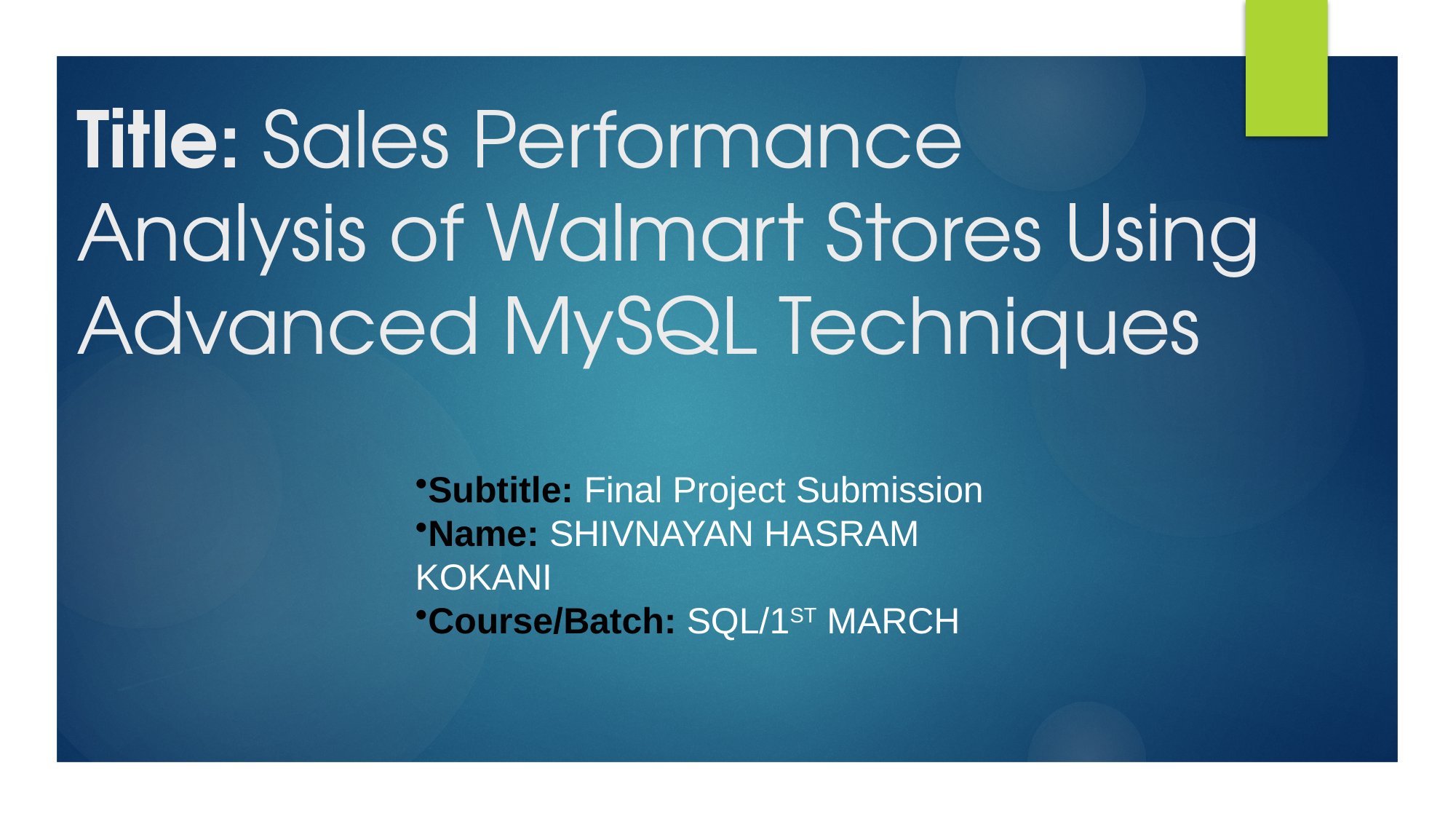

# Title: Sales Performance Analysis of Walmart Stores Using Advanced MySQL Techniques
Subtitle: Final Project Submission
Name: SHIVNAYAN HASRAM KOKANI
Course/Batch: SQL/1ST MARCH